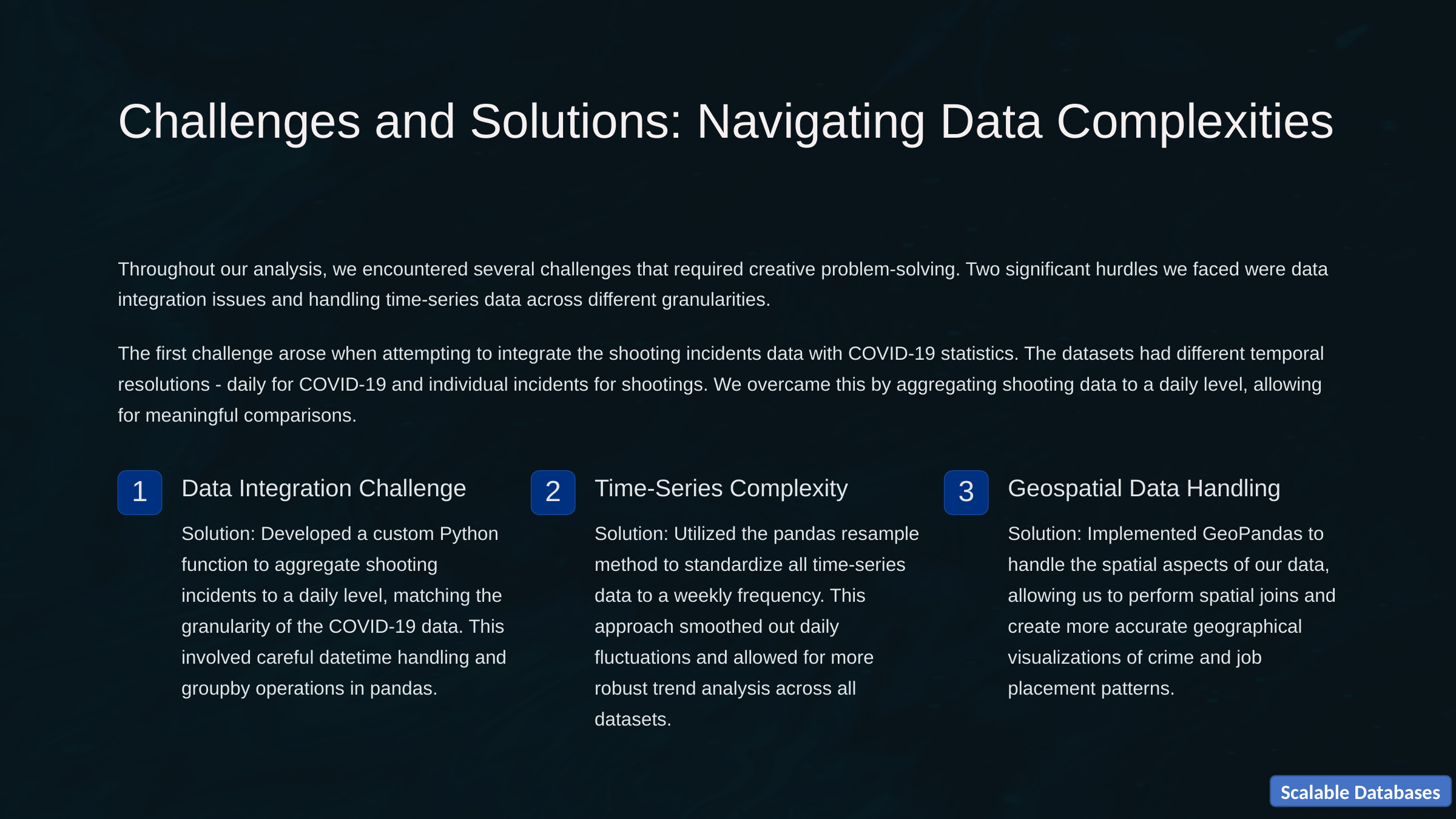

Challenges and Solutions: Navigating Data Complexities
Throughout our analysis, we encountered several challenges that required creative problem-solving. Two significant hurdles we faced were data integration issues and handling time-series data across different granularities.
The first challenge arose when attempting to integrate the shooting incidents data with COVID-19 statistics. The datasets had different temporal resolutions - daily for COVID-19 and individual incidents for shootings. We overcame this by aggregating shooting data to a daily level, allowing for meaningful comparisons.

Data Integration Challenge

Time-Series Complexity

Geospatial Data Handling
1
2
3
Solution: Developed a custom Python function to aggregate shooting incidents to a daily level, matching the granularity of the COVID-19 data. This involved careful datetime handling and groupby operations in pandas.
Solution: Utilized the pandas resample method to standardize all time-series data to a weekly frequency. This approach smoothed out daily fluctuations and allowed for more robust trend analysis across all datasets.
Solution: Implemented GeoPandas to handle the spatial aspects of our data, allowing us to perform spatial joins and create more accurate geographical visualizations of crime and job placement patterns.
Scalable Databases